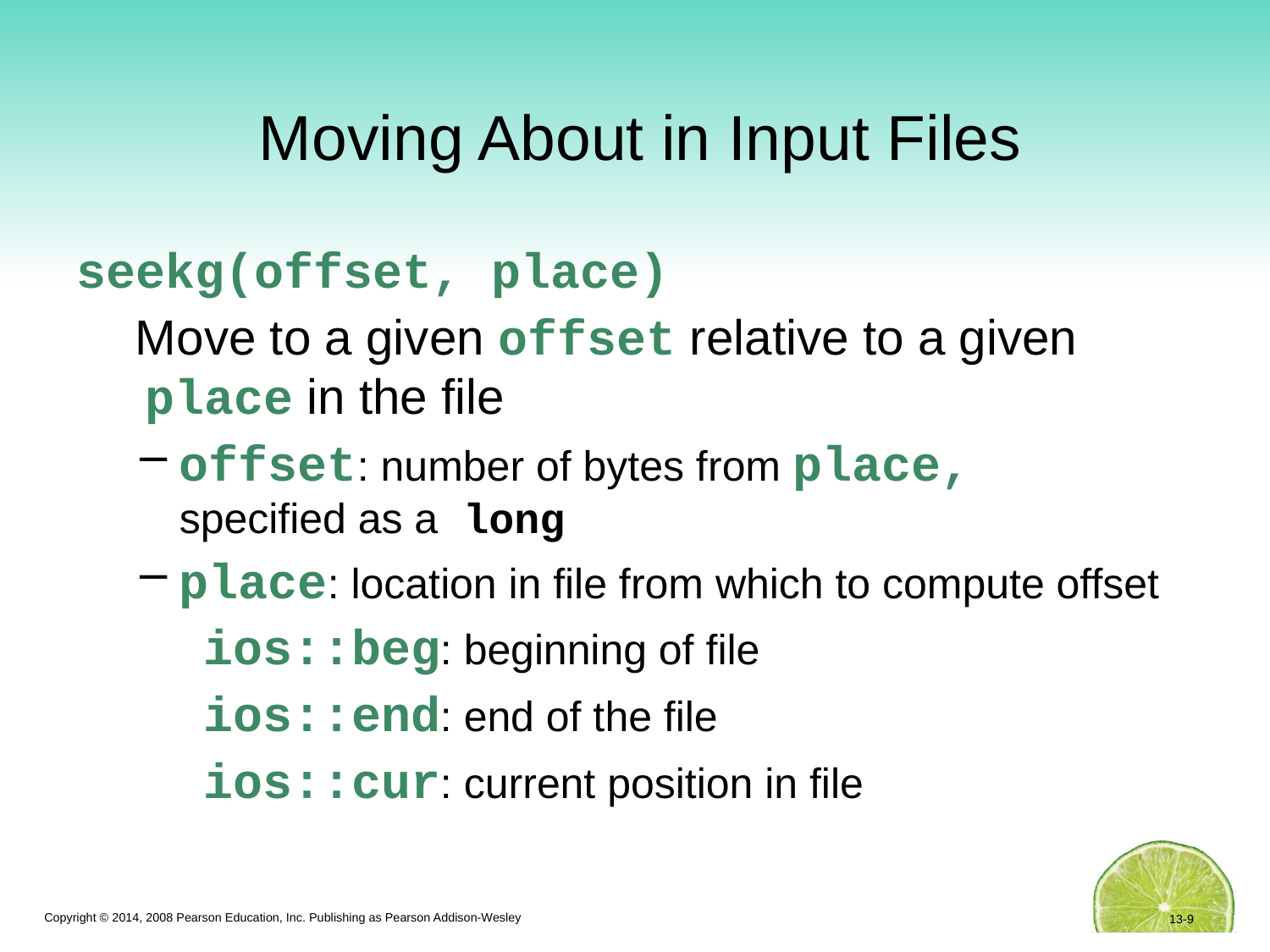

# Moving About in Input Files
seekg(offset, place)
  Move to a given offset relative to a given
     place in the file
offset: number of bytes from place, specified as a long
place: location in file from which to compute offset
ios::beg: beginning of file
ios::end: end of the file
ios::cur: current position in file
13-9